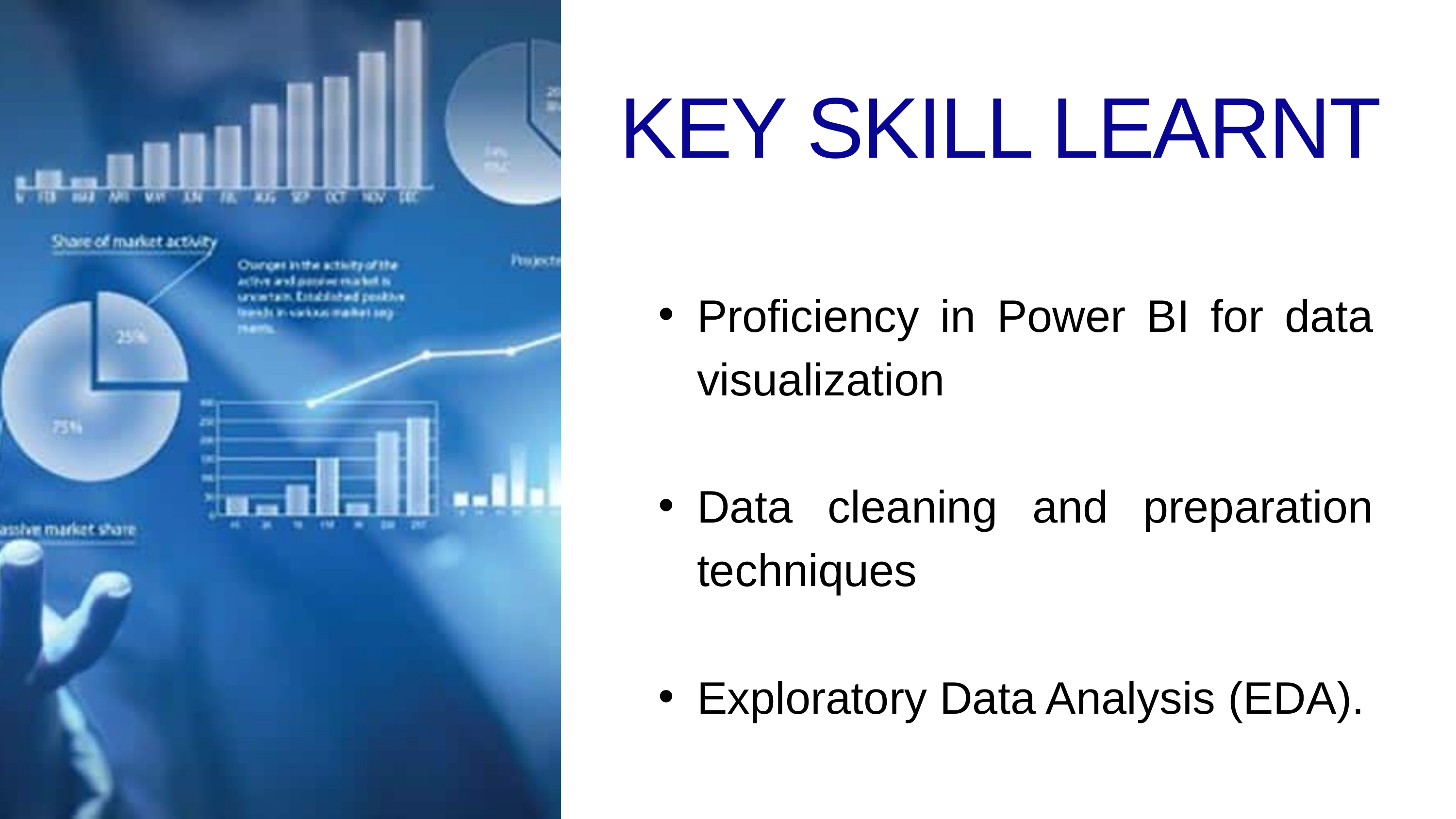

KEY SKILL LEARNT

Proficiency in Power BI for data visualization

Data cleaning and preparation techniques

Exploratory Data Analysis (EDA).